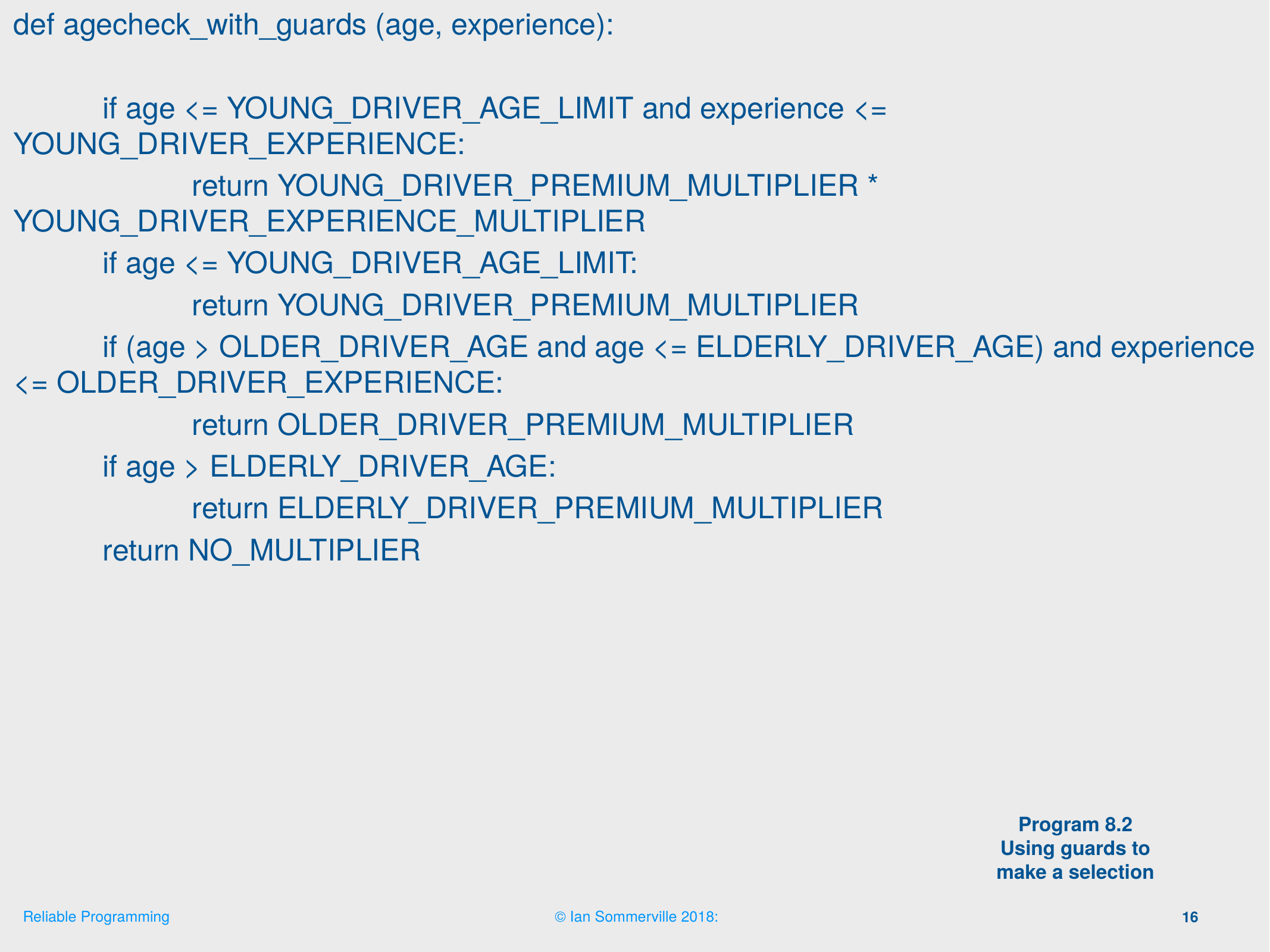

def agecheck_with_guards (age, experience):

	if age <= YOUNG_DRIVER_AGE_LIMIT and experience <= YOUNG_DRIVER_EXPERIENCE:
		return YOUNG_DRIVER_PREMIUM_MULTIPLIER * YOUNG_DRIVER_EXPERIENCE_MULTIPLIER
	if age <= YOUNG_DRIVER_AGE_LIMIT:
		return YOUNG_DRIVER_PREMIUM_MULTIPLIER
	if (age > OLDER_DRIVER_AGE and age <= ELDERLY_DRIVER_AGE) and experience <= OLDER_DRIVER_EXPERIENCE:
		return OLDER_DRIVER_PREMIUM_MULTIPLIER
	if age > ELDERLY_DRIVER_AGE:
		return ELDERLY_DRIVER_PREMIUM_MULTIPLIER
	return NO_MULTIPLIER
# Program 8.2
Using guards to make a selection
16